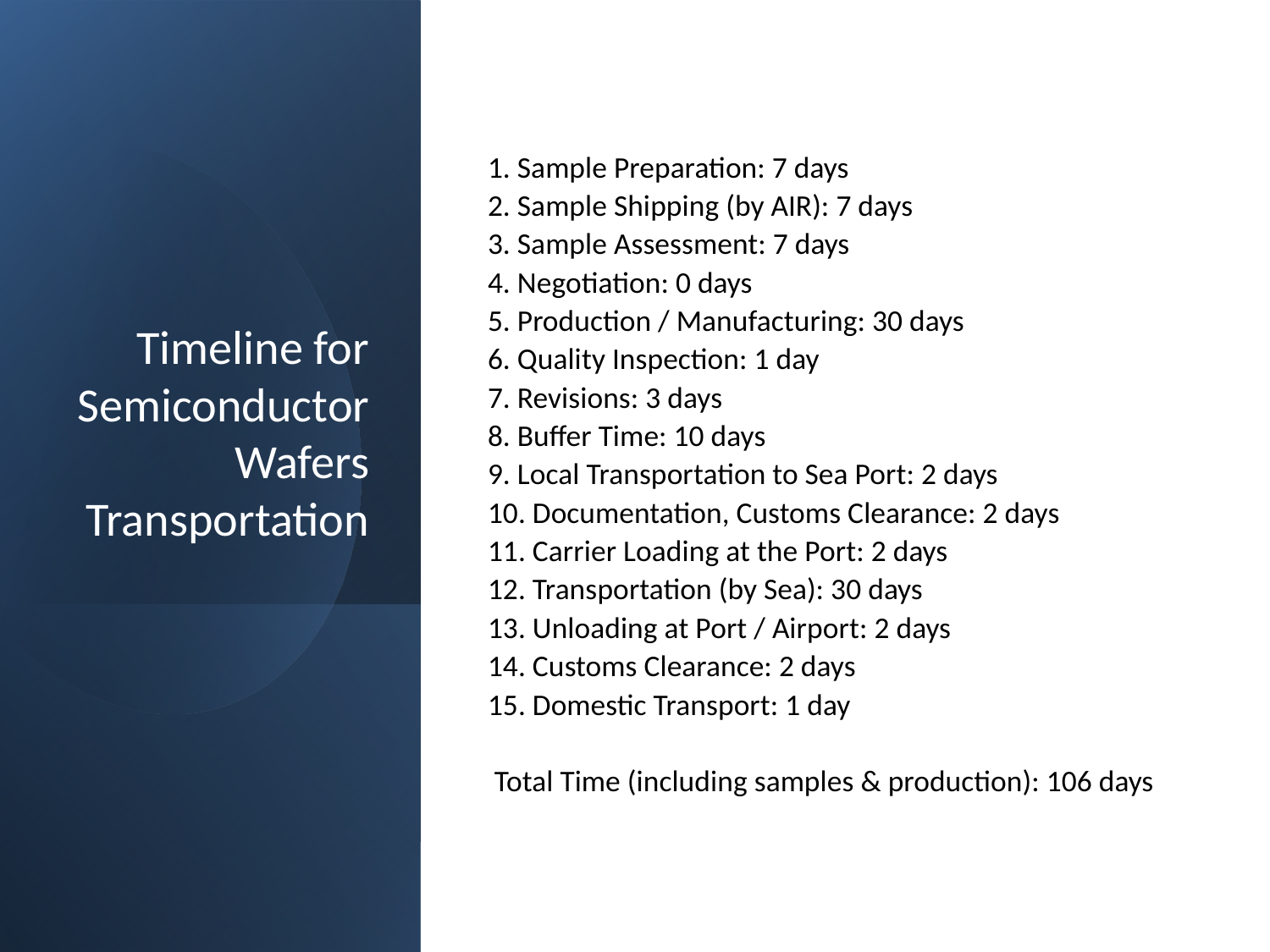

# Timeline for Semiconductor Wafers Transportation
1. Sample Preparation: 7 days
2. Sample Shipping (by AIR): 7 days
3. Sample Assessment: 7 days
4. Negotiation: 0 days
5. Production / Manufacturing: 30 days
6. Quality Inspection: 1 day
7. Revisions: 3 days
8. Buffer Time: 10 days
9. Local Transportation to Sea Port: 2 days
10. Documentation, Customs Clearance: 2 days
11. Carrier Loading at the Port: 2 days
12. Transportation (by Sea): 30 days
13. Unloading at Port / Airport: 2 days
14. Customs Clearance: 2 days
15. Domestic Transport: 1 day

 Total Time (including samples & production): 106 days